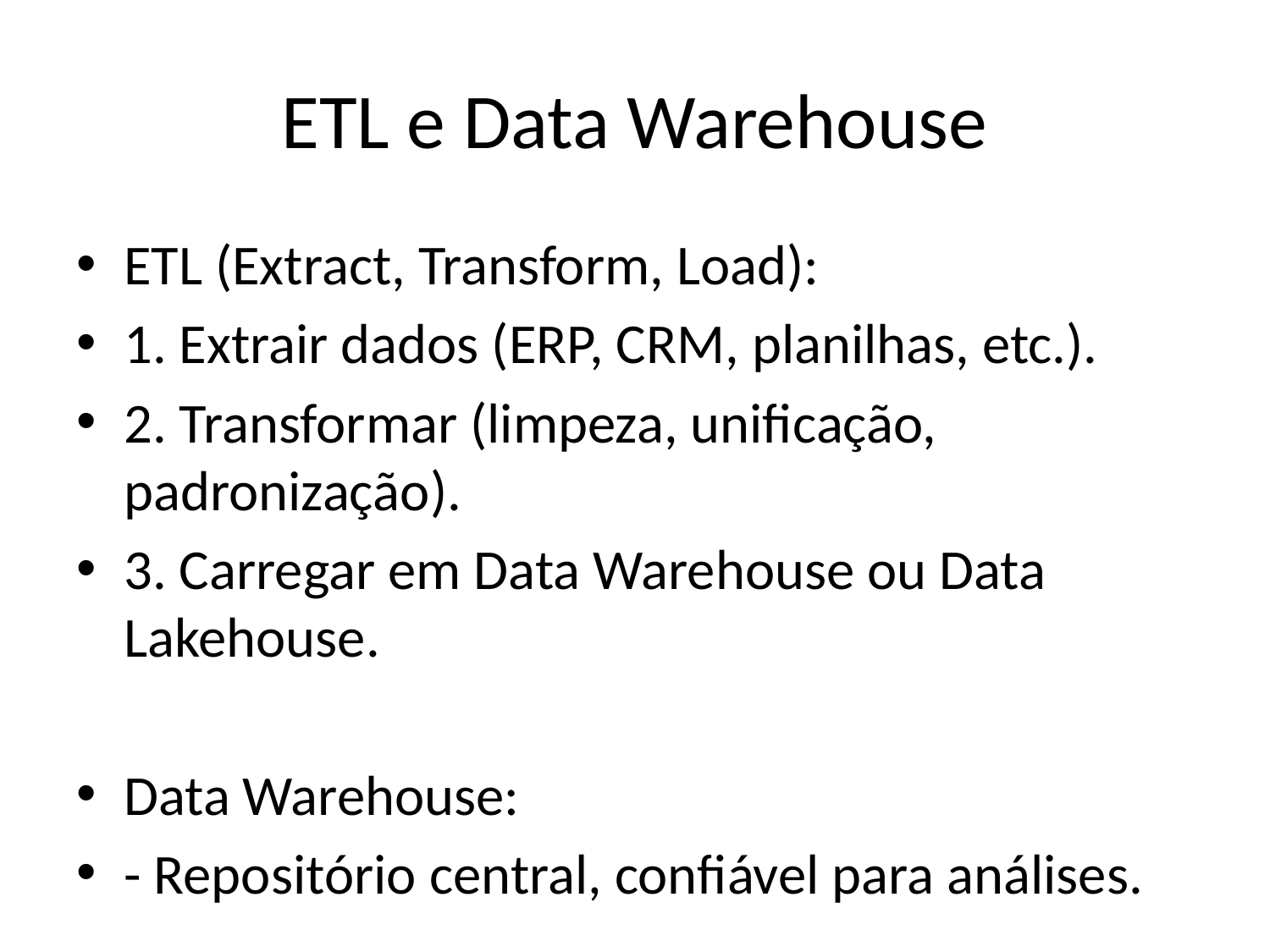

# ETL e Data Warehouse
ETL (Extract, Transform, Load):
1. Extrair dados (ERP, CRM, planilhas, etc.).
2. Transformar (limpeza, unificação, padronização).
3. Carregar em Data Warehouse ou Data Lakehouse.

Data Warehouse:
- Repositório central, confiável para análises.